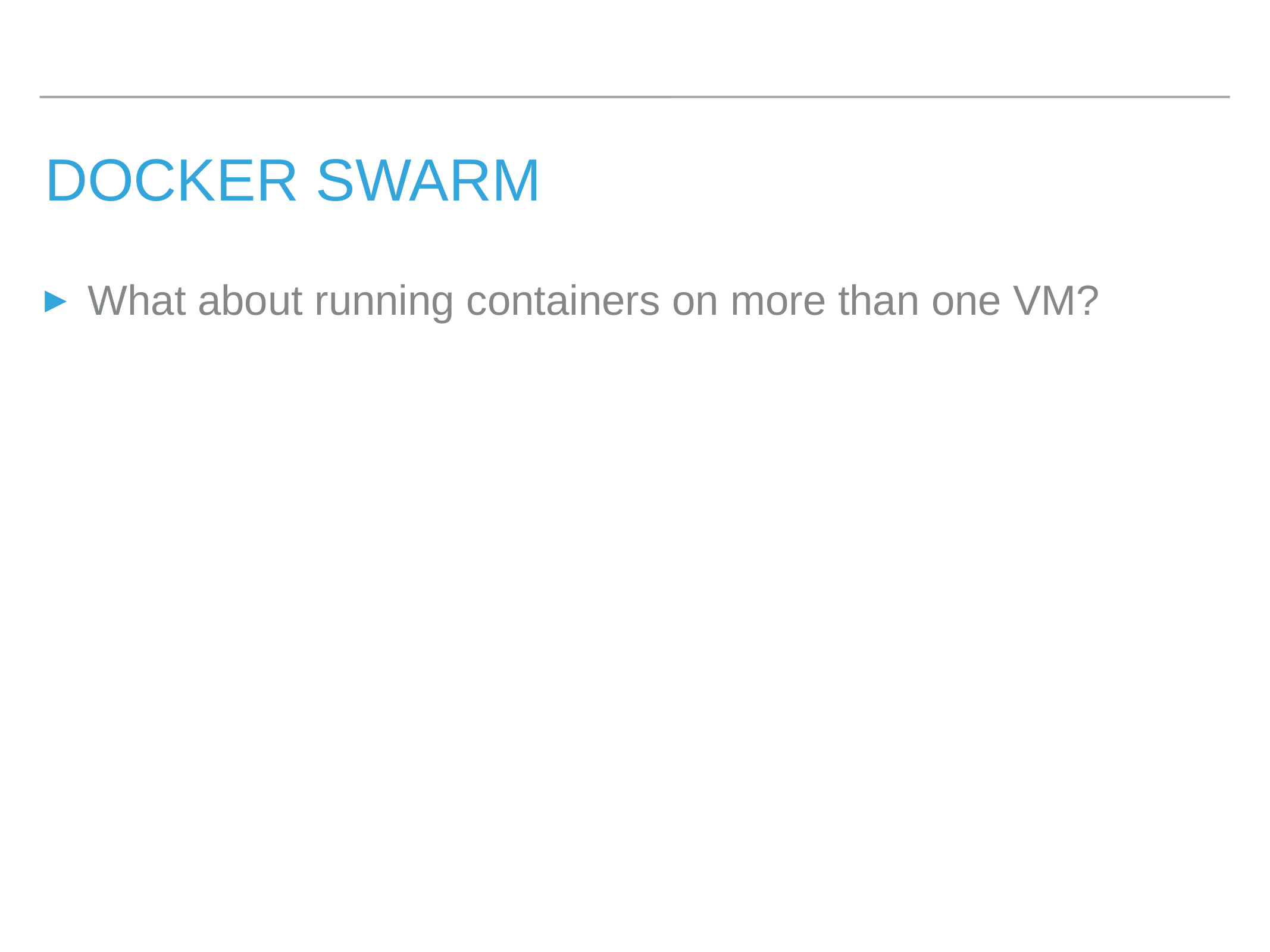

# docker swarm
What about running containers on more than one VM?